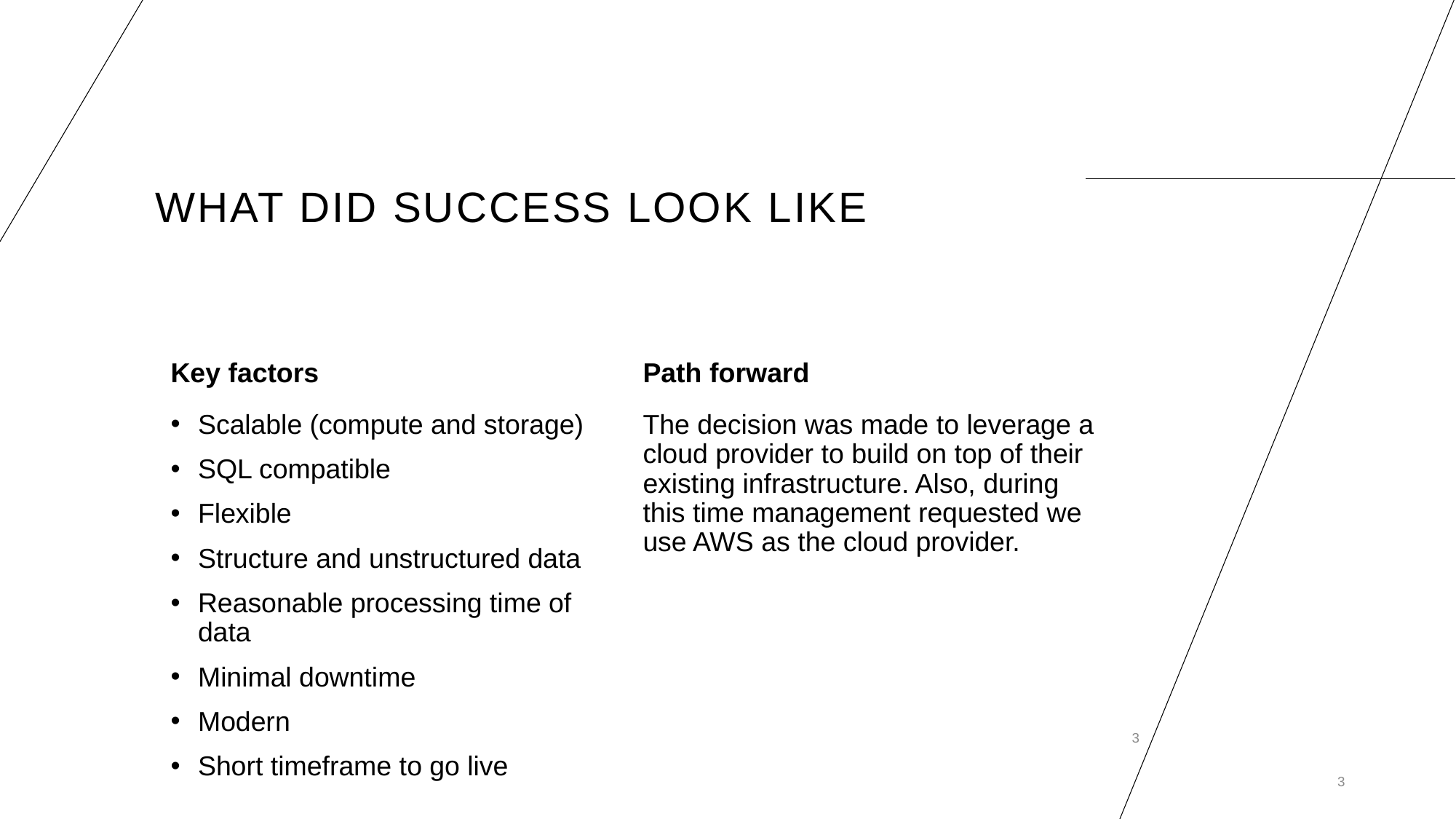

# What did success look like
Key factors
Path forward
Scalable (compute and storage)
SQL compatible
Flexible
Structure and unstructured data
Reasonable processing time of data
Minimal downtime
Modern
Short timeframe to go live
The decision was made to leverage a cloud provider to build on top of their existing infrastructure. Also, during this time management requested we use AWS as the cloud provider.
3
3